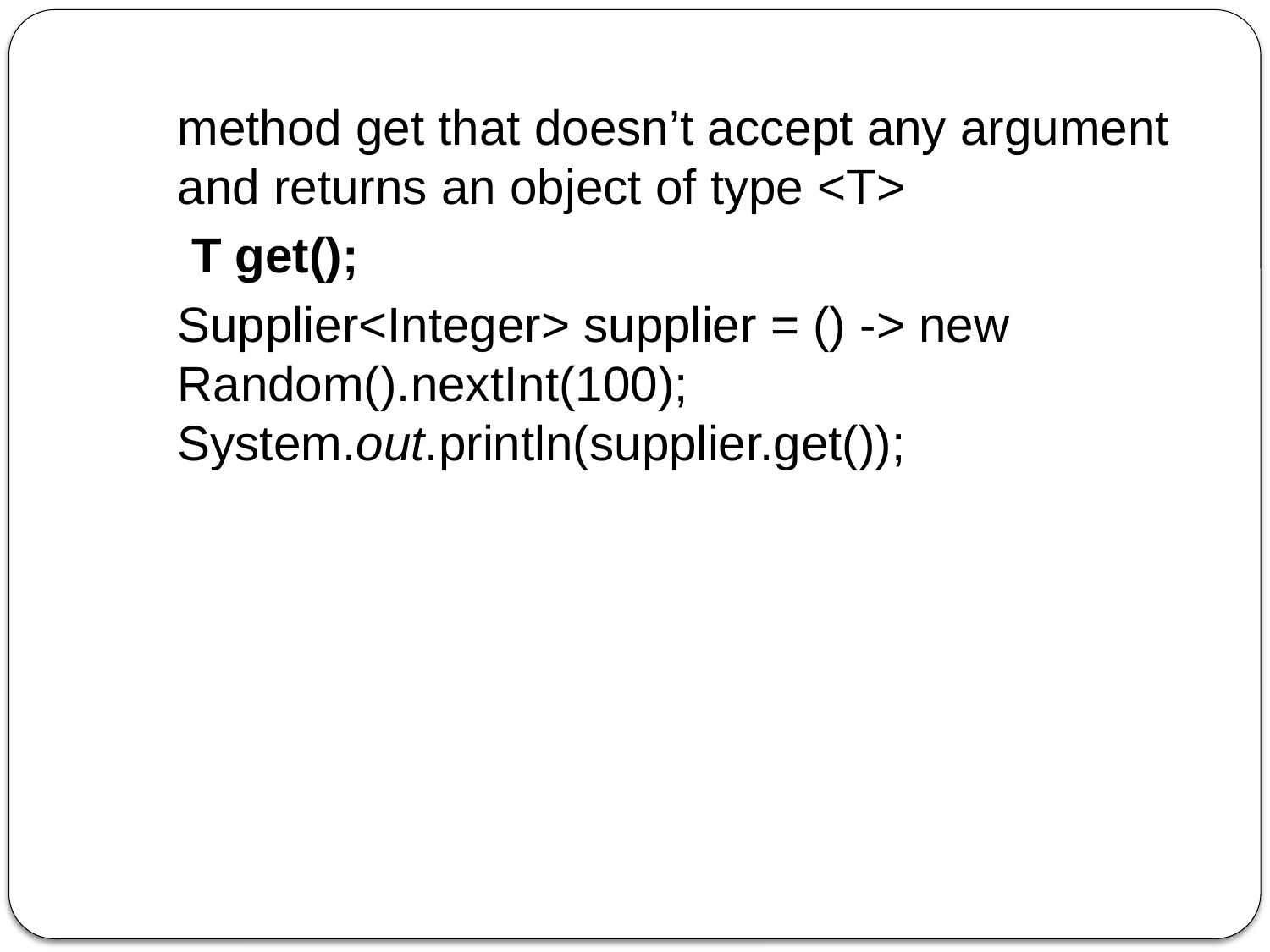

method get that doesn’t accept any argument and returns an object of type <T>
	 T get();
	Supplier<Integer> supplier = () -> new Random().nextInt(100);
System.out.println(supplier.get());